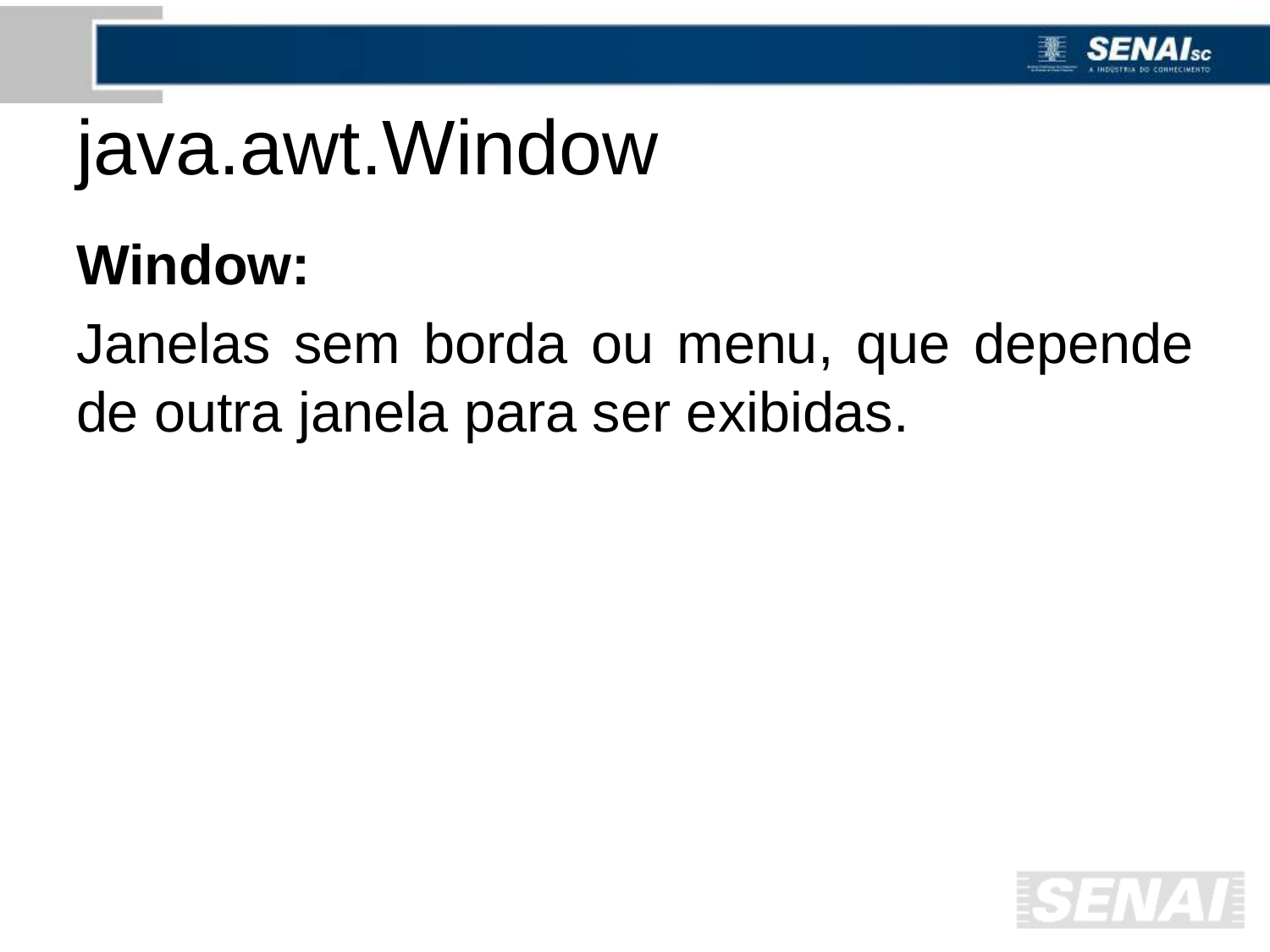

# java.awt.Window
Window:
Janelas sem borda ou menu, que depende de outra janela para ser exibidas.